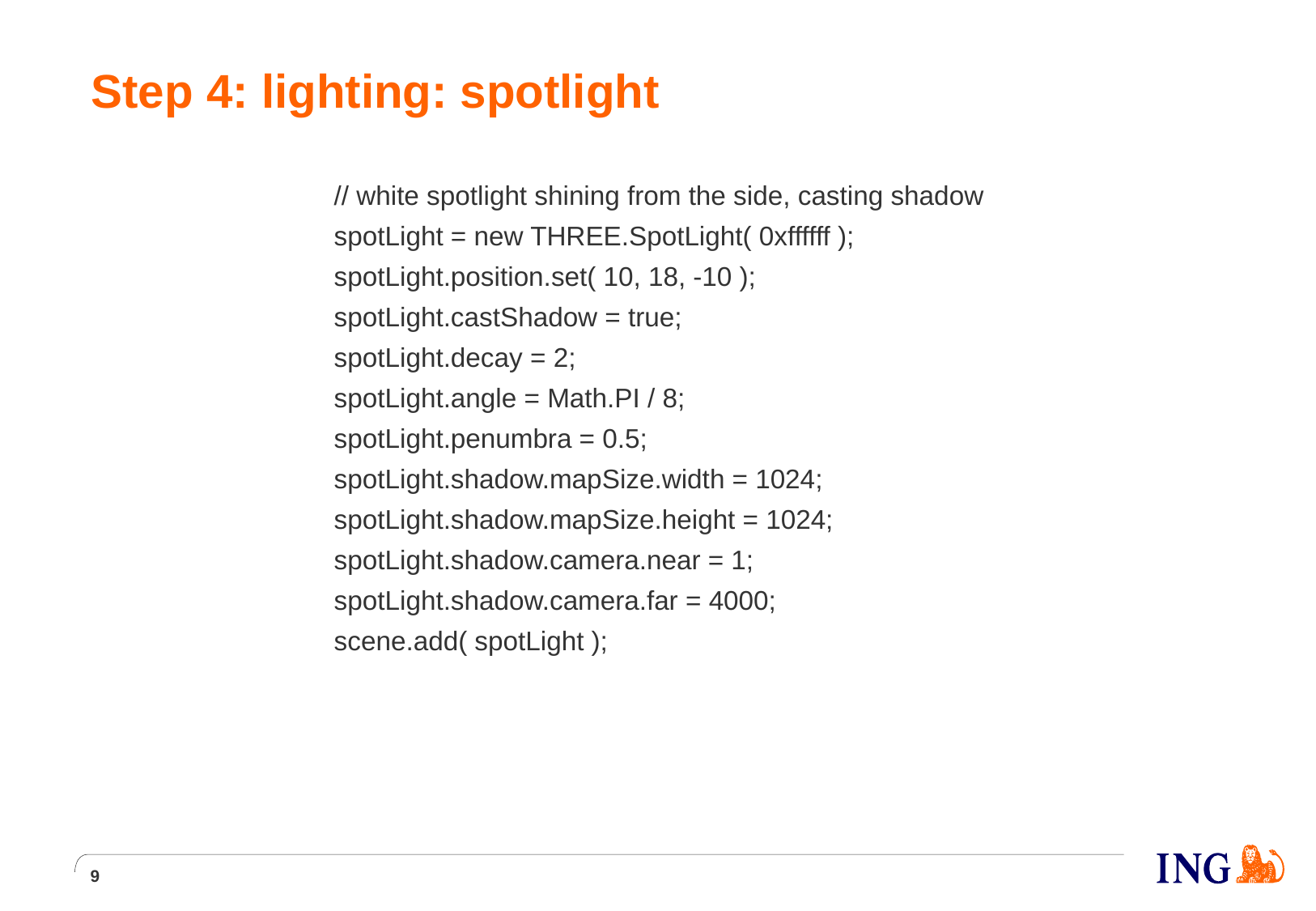

# Step 4: lighting: spotlight
		// white spotlight shining from the side, casting shadow
		spotLight = new THREE.SpotLight( 0xffffff );
		spotLight.position.set( 10, 18, -10 );
		spotLight.castShadow = true;
		spotLight.decay = 2;
		spotLight.angle = Math.PI / 8;
		spotLight.penumbra = 0.5;
		spotLight.shadow.mapSize.width = 1024;
		spotLight.shadow.mapSize.height = 1024;
		spotLight.shadow.camera.near = 1;
		spotLight.shadow.camera.far = 4000;
		scene.add( spotLight );
9